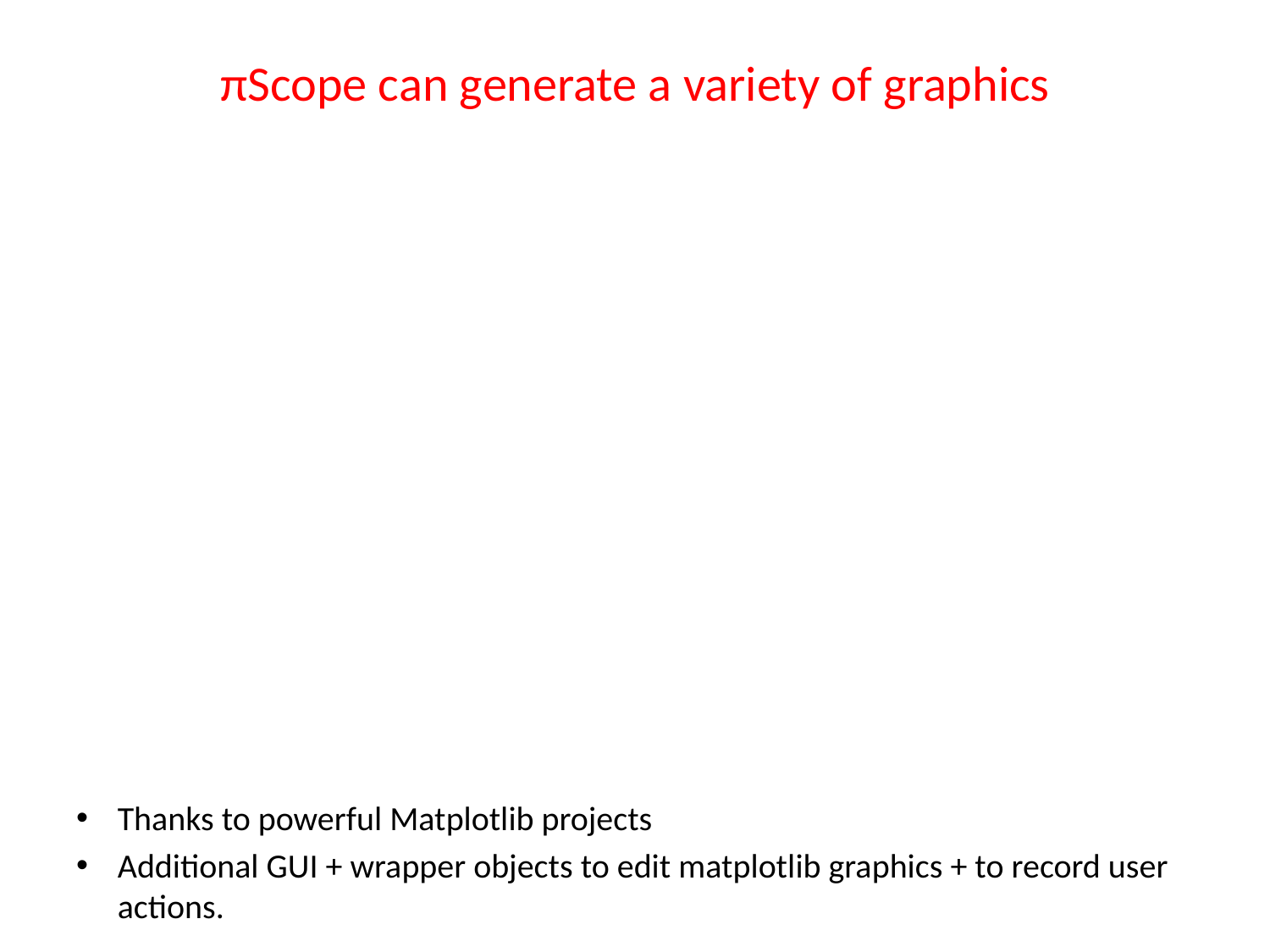

# πScope can generate a variety of graphics
Thanks to powerful Matplotlib projects
Additional GUI + wrapper objects to edit matplotlib graphics + to record user actions.